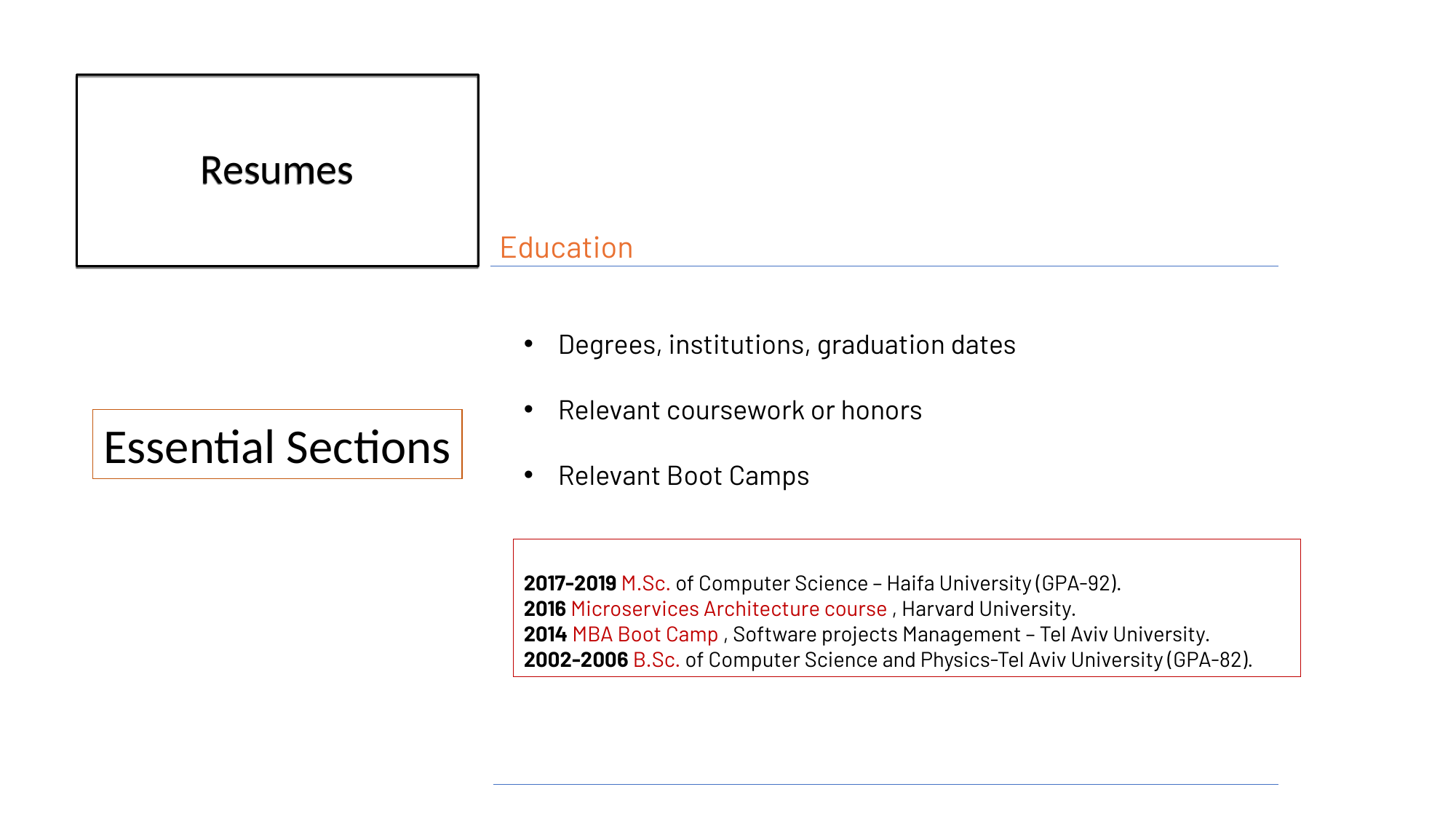

# Resumes
Education
Degrees, institutions, graduation dates

Relevant coursework or honors

Relevant Boot Camps
Essential Sections

2017-2019 M.Sc. of Computer Science – Haifa University (GPA-92).
2016 Microservices Architecture course , Harvard University.
2014 MBA Boot Camp , Software projects Management – Tel Aviv University.
2002-2006 B.Sc. of Computer Science and Physics-Tel Aviv University (GPA-82).